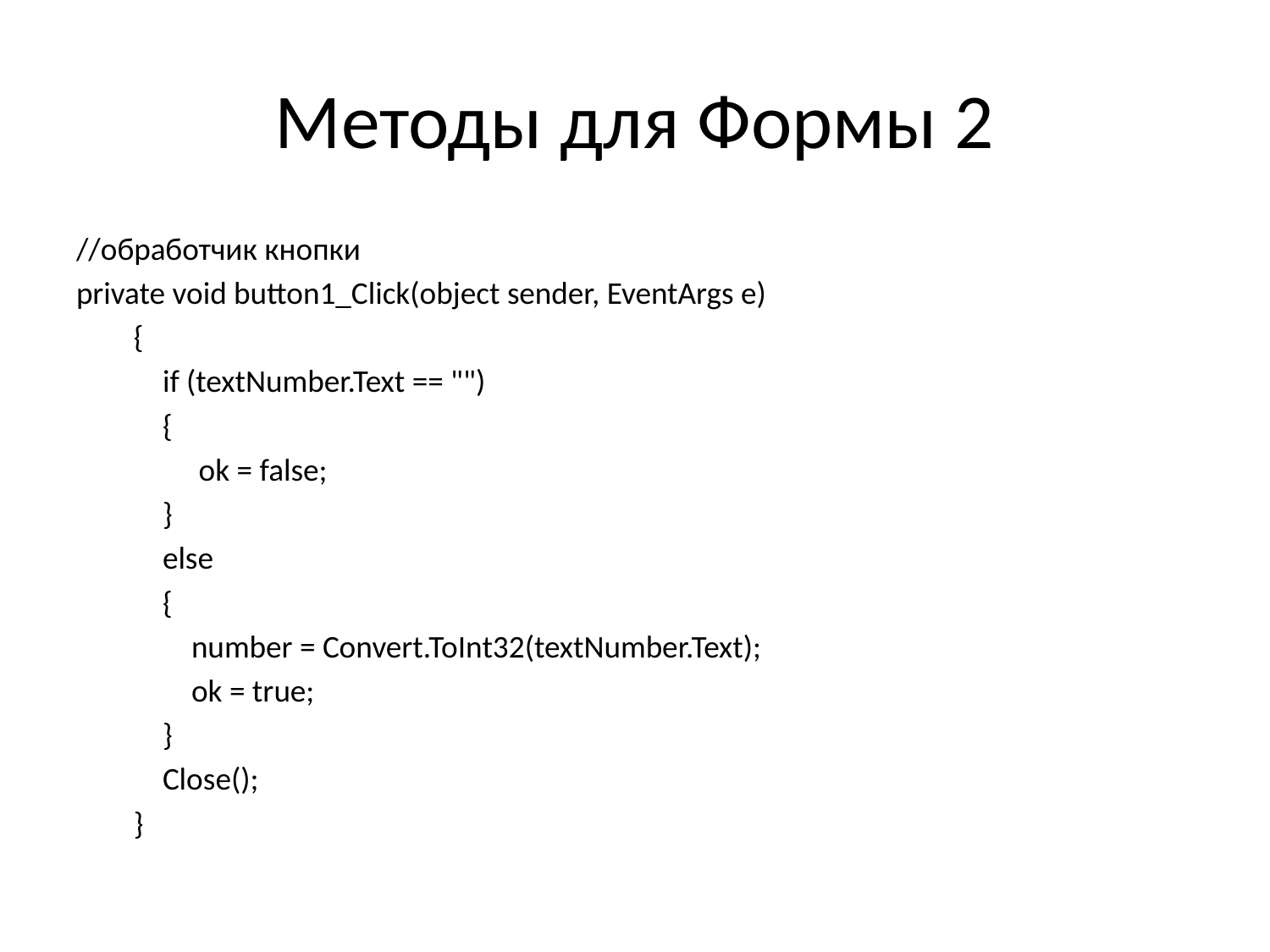

# Методы для Формы 2
//обработчик кнопки
private void button1_Click(object sender, EventArgs e)
        {
            if (textNumber.Text == "")
            {
                 ok = false;
            }
            else
            {
                number = Convert.ToInt32(textNumber.Text);
                ok = true;
            }
            Close();
        }